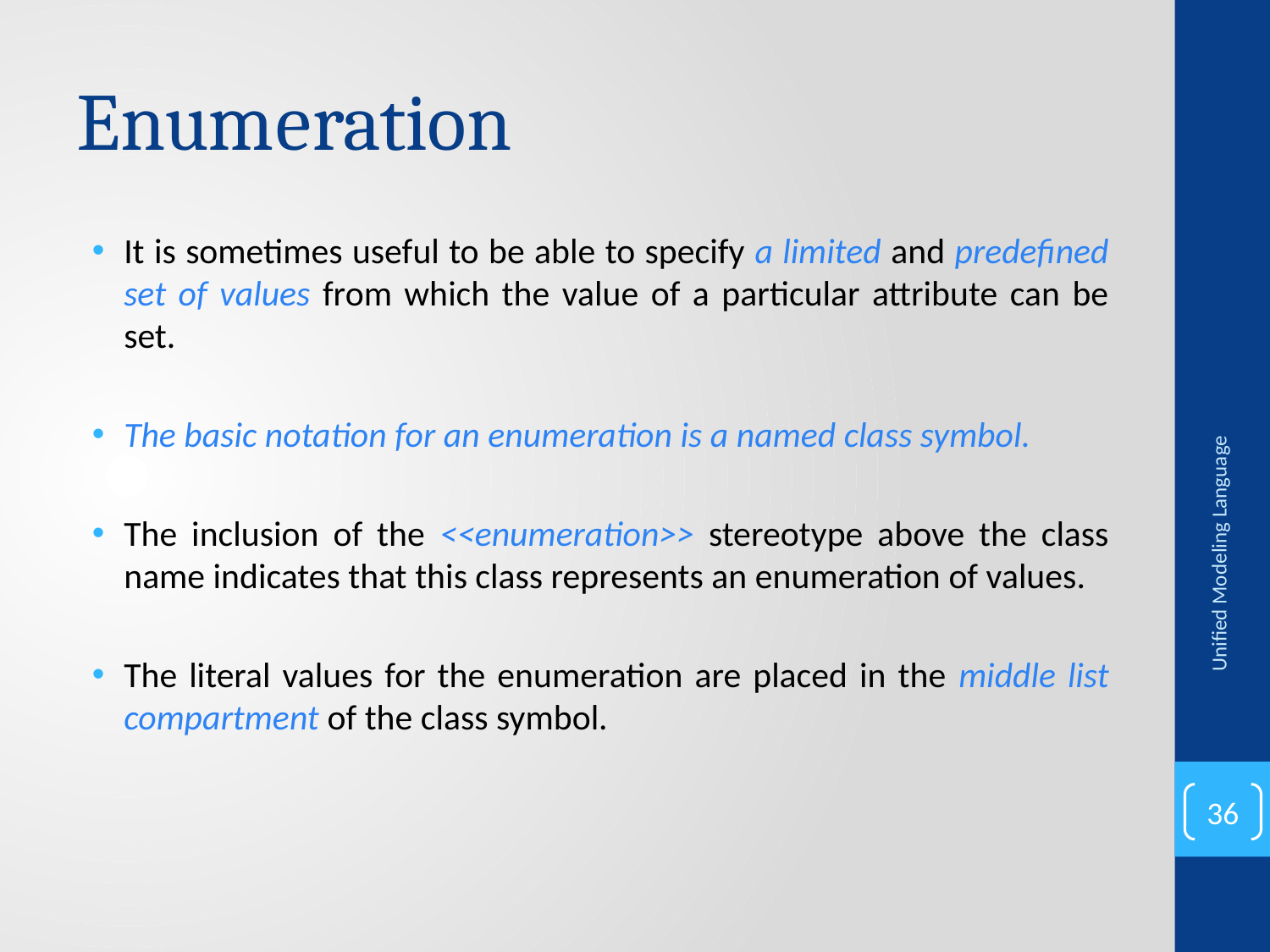

# Enumeration
It is sometimes useful to be able to specify a limited and predefined set of values from which the value of a particular attribute can be set.

The basic notation for an enumeration is a named class symbol.

The inclusion of the <<enumeration>> stereotype above the class name indicates that this class represents an enumeration of values.

The literal values for the enumeration are placed in the middle list compartment of the class symbol.
Unified Modeling Language
36